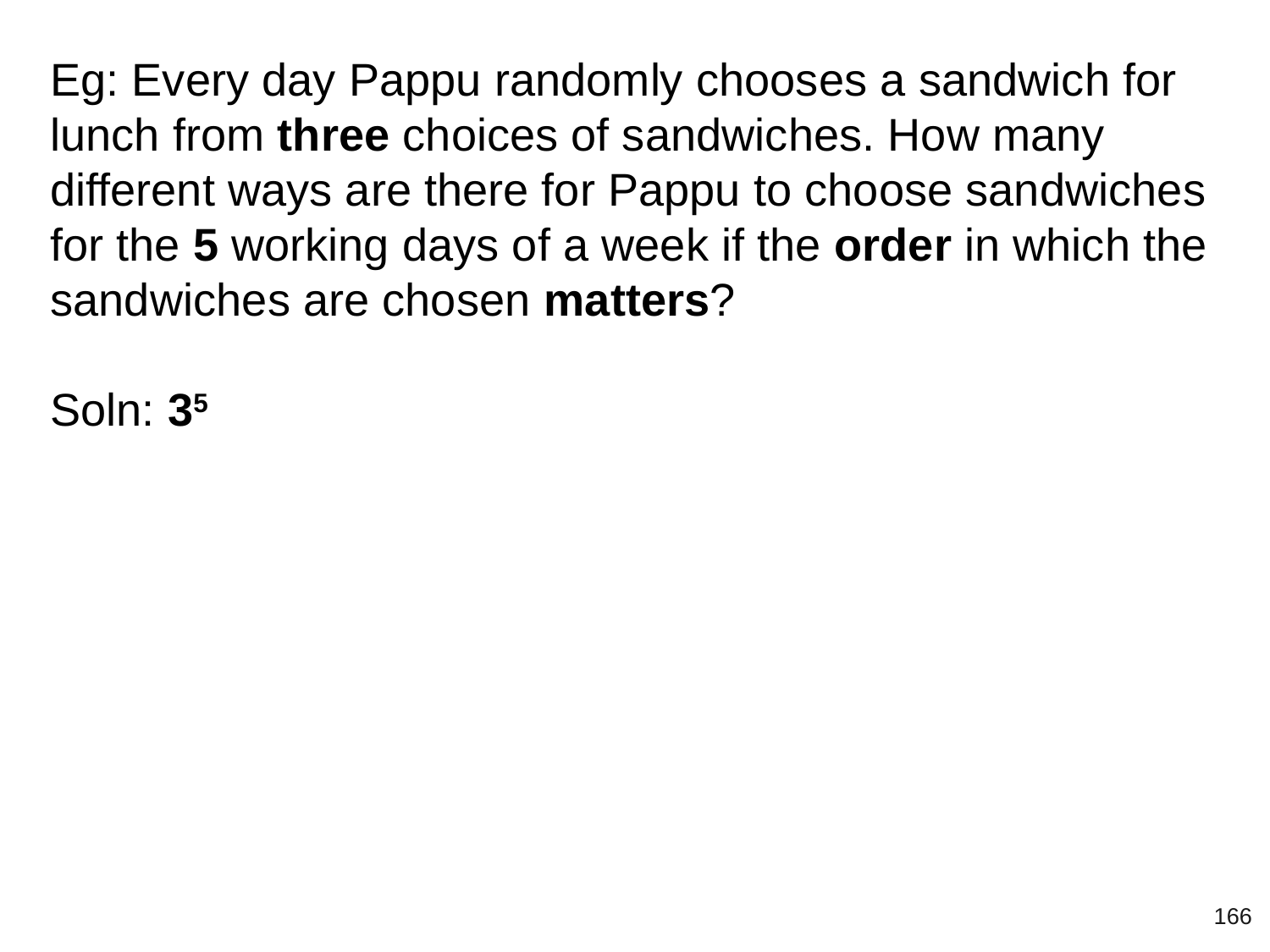

Eg: Every day Pappu randomly chooses a sandwich for lunch from three choices of sandwiches. How many different ways are there for Pappu to choose sandwiches for the 5 working days of a week if the order in which the sandwiches are chosen matters?

Soln: 35
166